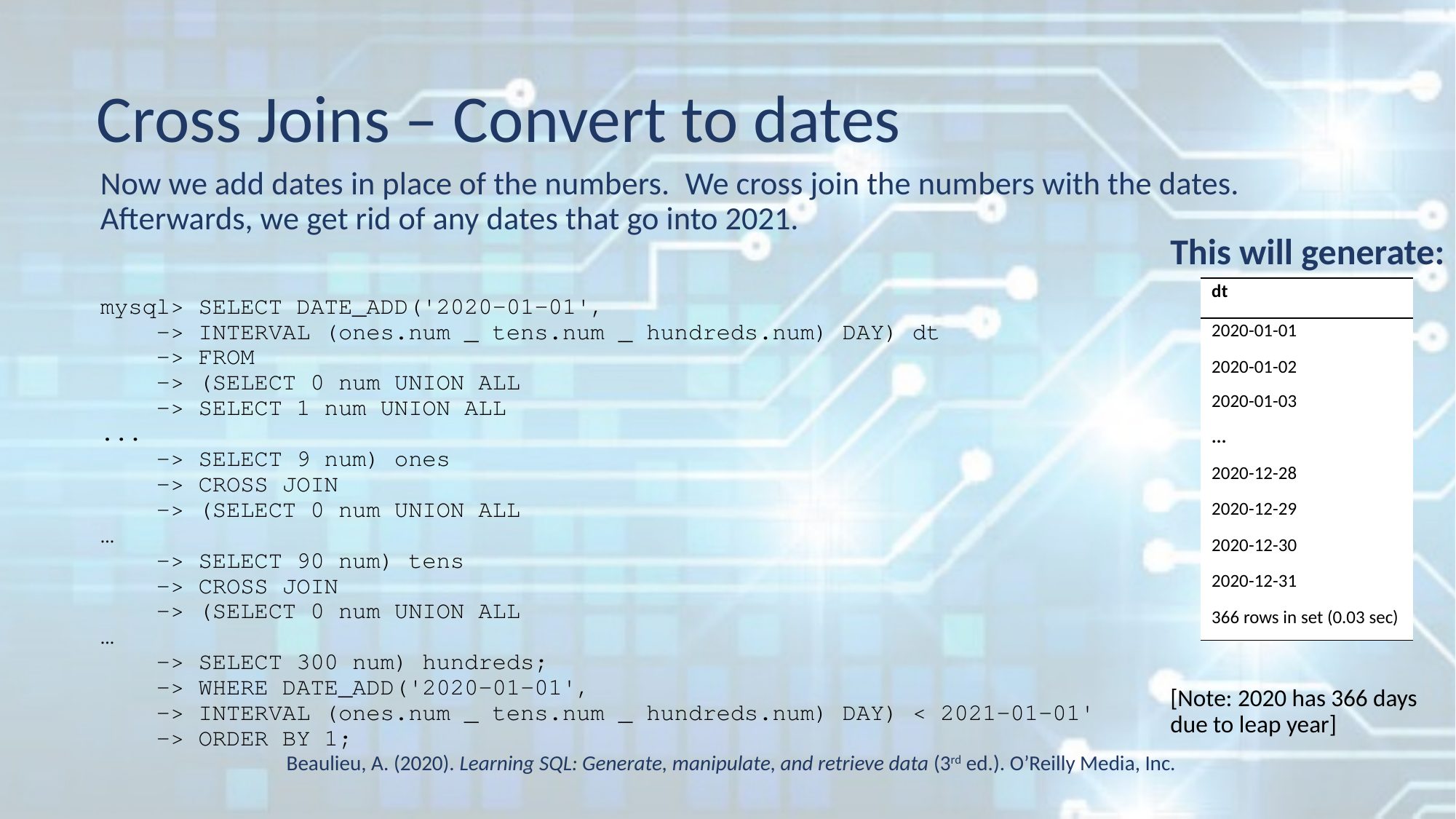

Cross Joins – Convert to dates
Now we add dates in place of the numbers.  We cross join the numbers with the dates.  Afterwards, we get rid of any dates that go into 2021.

mysql> SELECT DATE_ADD('2020-01-01',
    -> INTERVAL (ones.num _ tens.num _ hundreds.num) DAY) dt
    -> FROM
    -> (SELECT 0 num UNION ALL
    -> SELECT 1 num UNION ALL 
...
    -> SELECT 9 num) ones
    -> CROSS JOIN 
    -> (SELECT 0 num UNION ALL
…
    -> SELECT 90 num) tens
    -> CROSS JOIN
    -> (SELECT 0 num UNION ALL
…
    -> SELECT 300 num) hundreds;
    -> WHERE DATE_ADD('2020-01-01',
    -> INTERVAL (ones.num _ tens.num _ hundreds.num) DAY) < 2021-01-01'
    -> ORDER BY 1;

This will generate:

[Note: 2020 has 366 days due to leap year]
| dt |
| --- |
| 2020-01-01 |
| 2020-01-02 |
| 2020-01-03 |
| ... |
| 2020-12-28 |
| 2020-12-29 |
| 2020-12-30 |
| 2020-12-31 |
| 366 rows in set (0.03 sec) |
Beaulieu, A. (2020). Learning SQL: Generate, manipulate, and retrieve data (3rd ed.). O’Reilly Media, Inc.